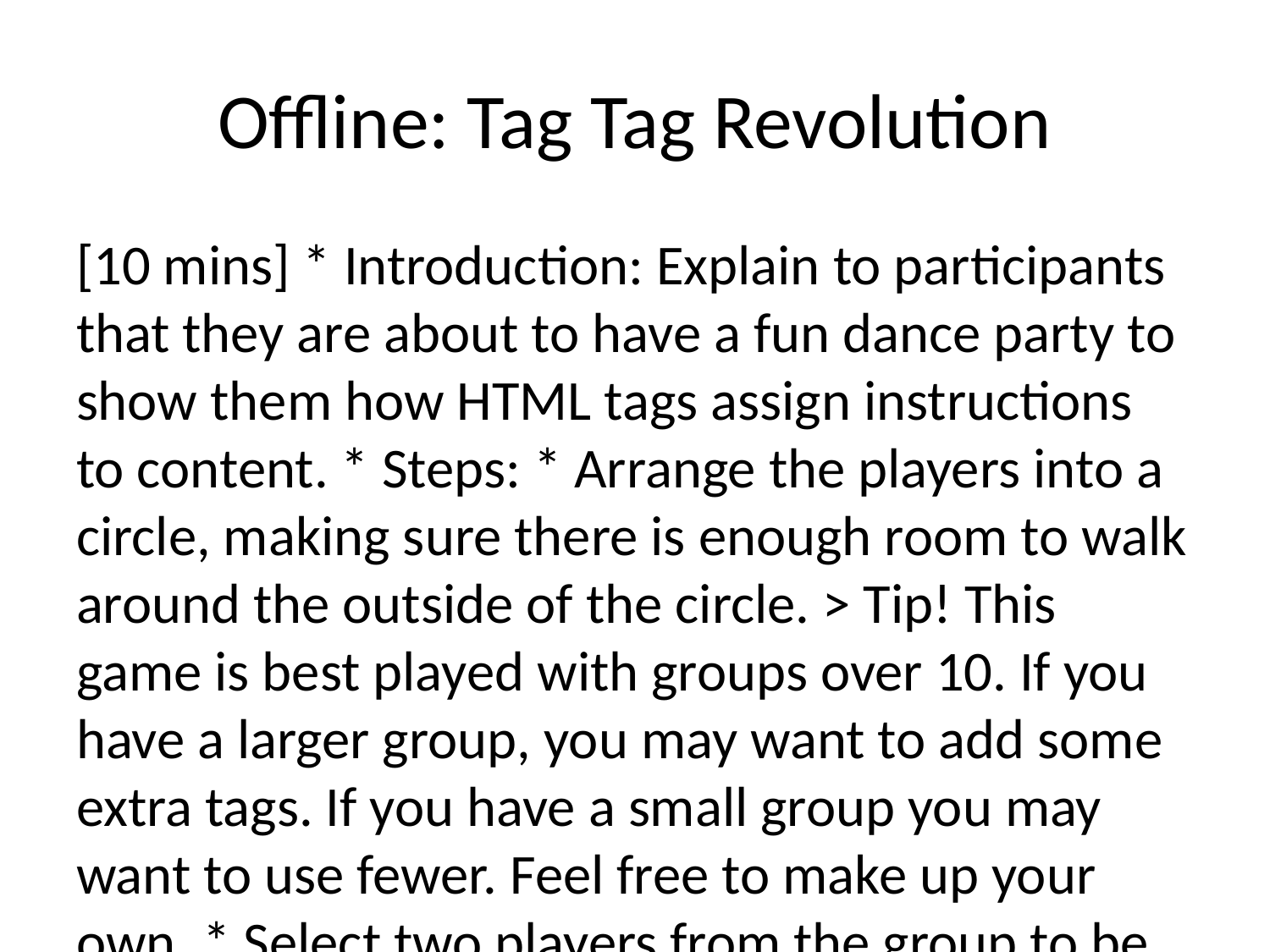

# Offline: Tag Tag Revolution
[10 mins] * Introduction: Explain to participants that they are about to have a fun dance party to show them how HTML tags assign instructions to content. * Steps: * Arrange the players into a circle, making sure there is enough room to walk around the outside of the circle. > Tip! This game is best played with groups over 10. If you have a larger group, you may want to add some extra tags. If you have a small group you may want to use fewer. Feel free to make up your own. * Select two players from the group to be the “Coders”. Hand one of them the first open tag and the other one the corresponding closed tag. Start with an easy one like  and . * Start the music and have the two Coders walk around the outside of the circle while the other players stand still. Make sure the Coders keep a little distance between them. You could have them start walking five paces from each other. * When you stop the music, the Coders attach the tags to the members of the circle they are standing closest to. Remember that tags must surround content. * Everyone who is standing in between the arrows of the open tag  and closed tag ; will now have to start clapping (the people wearing the tags, don’t have to). The clapping players should continue to clap for the rest of the game. * Now select two new tags and hand them to the Coders (for instance  and ). * Repeat steps 3 & 4. This time, when the Coders hand over the tags, anyone who is between the  tags will have to sing. If any players are between both the  tags AND the  tags, then they will have to clap AND sing. * Continue these steps again with the rest of the tags (and any other tags you want to add the game) to make a fun, complicated tag dance party! When the Coders have the final tags, ask them to join the circle wherever they are once the music stops (instead of handing the tags to people in the circle). Everyone standing between the tags the Coders are holding performs the actions on their tags. * After all the tags have been used, you could have the players with tags move around one at a time to change up who is doing what. This will help help learners understand how tags are applied to content, how they open and close, in HTML. * Here in the real world, you have complete freedom to make their own tags names– later we’ll see that in the coding language HTML, we use a restricted set of tags names that everyone agrees upon, that make sense for web content. But for now, make up whatever tag you want.